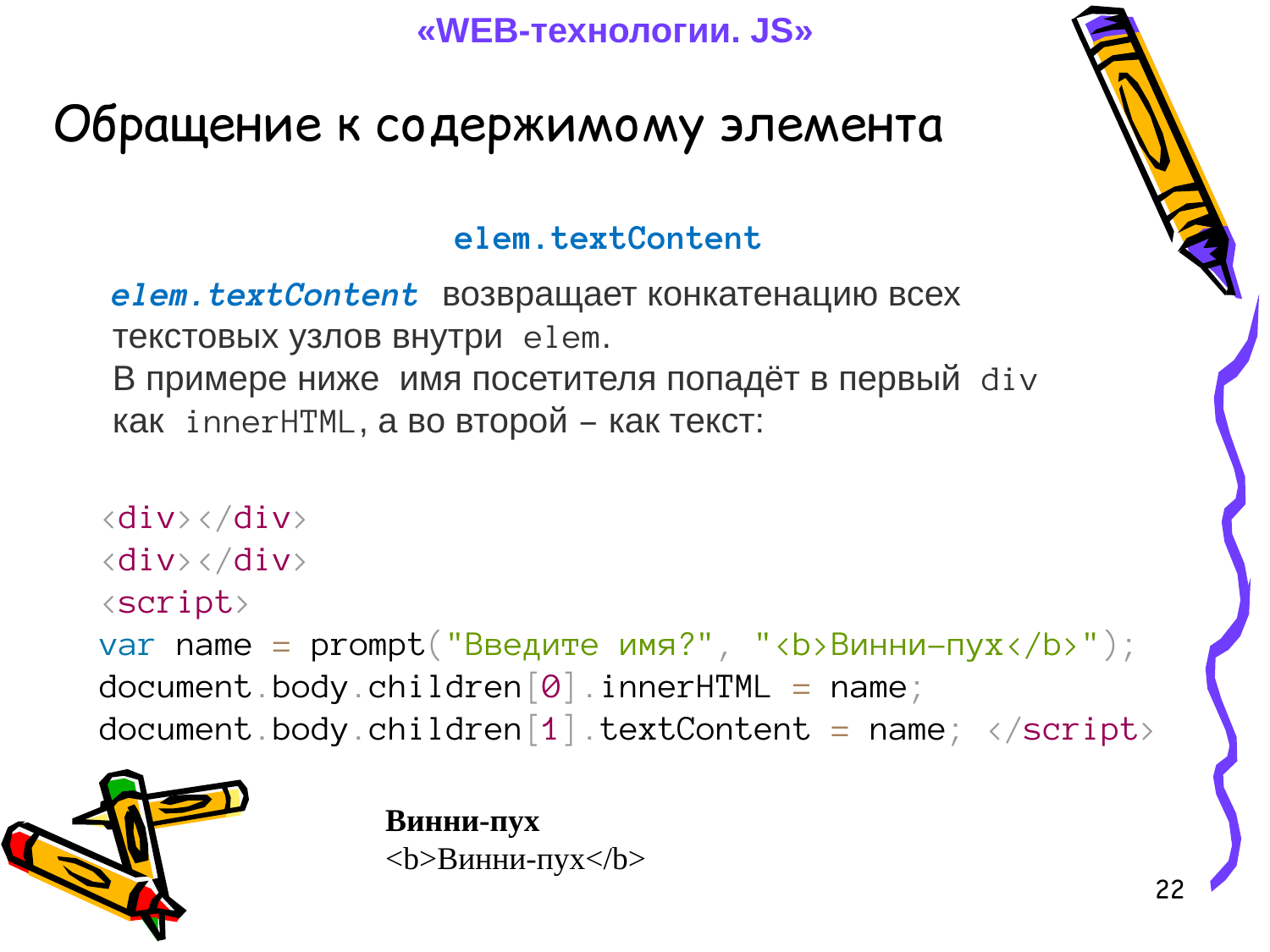

«WEB-технологии. JS»
Обращение к содержимому элемента
elem.textContent
elem.textContent возвращает конкатенацию всех текстовых узлов внутри elem.
В примере ниже  имя посетителя попадёт в первый div
как innerHTML, а во второй – как текст:
<div></div>
<div></div>
<script>
var name = prompt("Введите имя?", "<b>Винни-пух</b>");
document.body.children[0].innerHTML = name; document.body.children[1].textContent = name; </script>
Винни-пух
<b>Винни-пух</b>
22